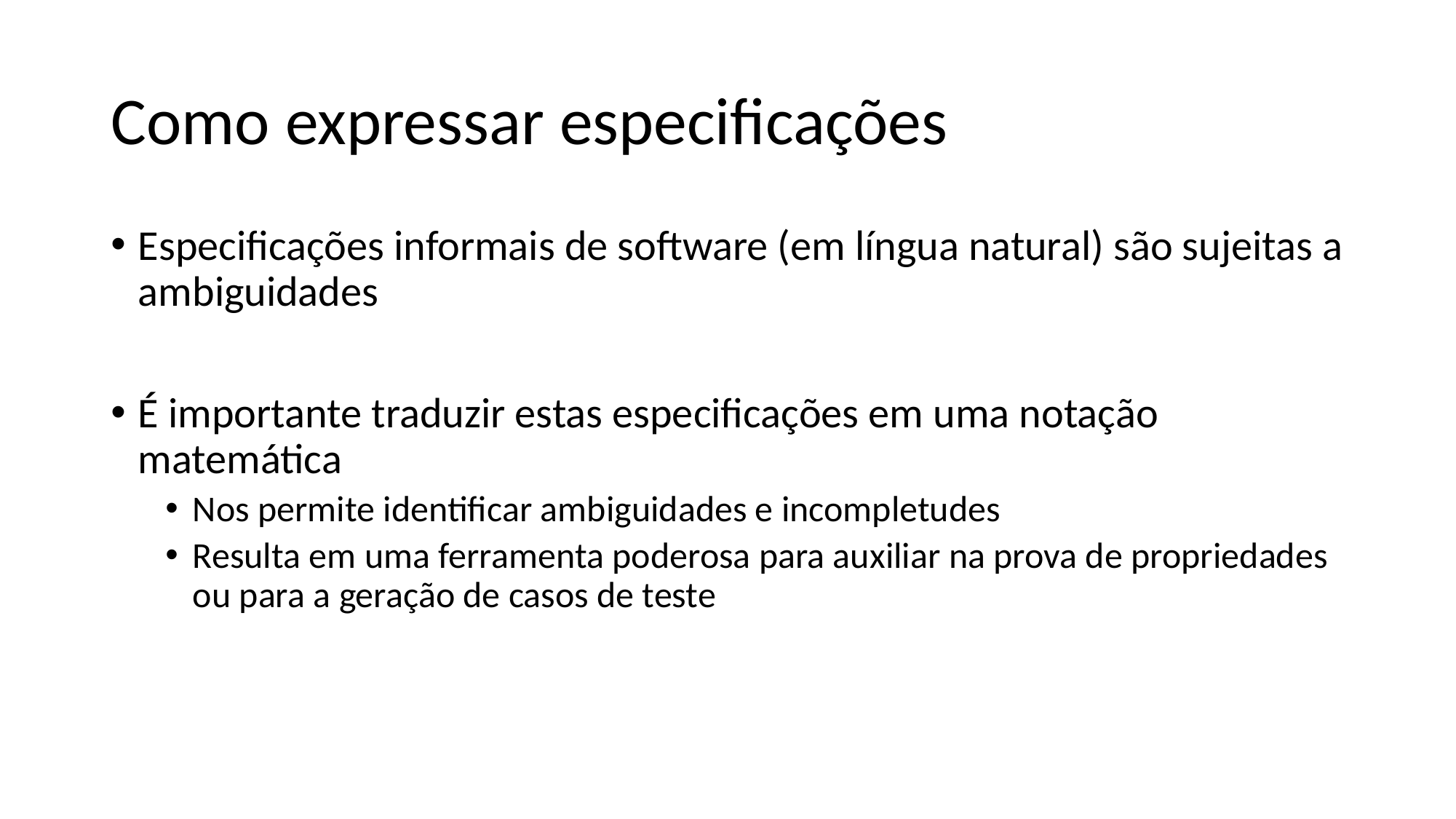

# Como expressar especificações
Especificações informais de software (em língua natural) são sujeitas a ambiguidades

É importante traduzir estas especificações em uma notação matemática
Nos permite identificar ambiguidades e incompletudes
Resulta em uma ferramenta poderosa para auxiliar na prova de propriedades ou para a geração de casos de teste